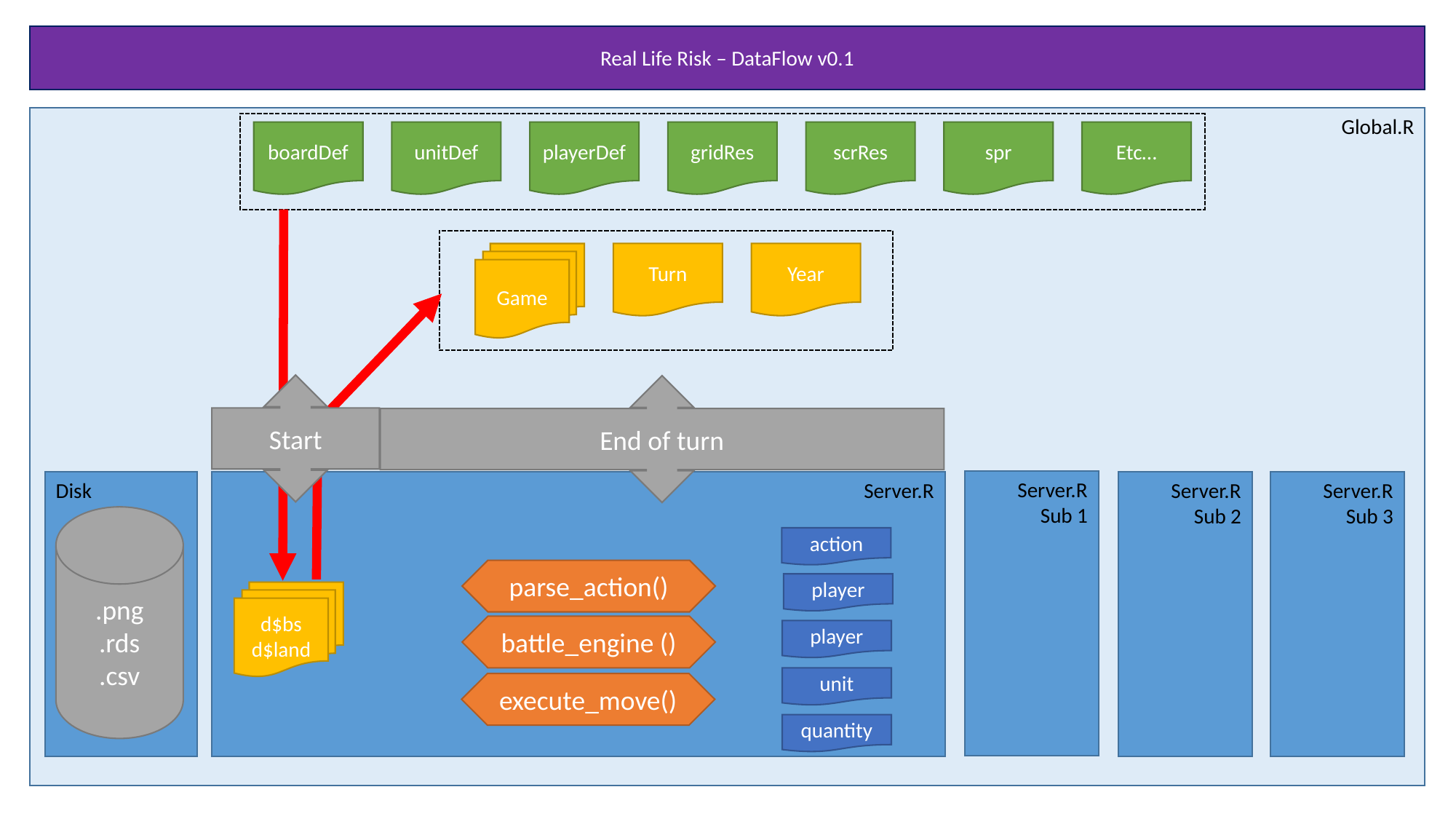

Real Life Risk – DataFlow v0.1
Global.R

boardDef
unitDef
playerDef
gridRes
scrRes
spr
Etc…
End of turn

Game
Turn
Year
Start
Server.R
Sub 1
Disk
Server.R
Server.R
Sub 3
Server.R
Sub 2
.png
.rds
.csv
action
parse_action()
player
d$bs
d$land
battle_engine ()
player
unit
execute_move()
quantity